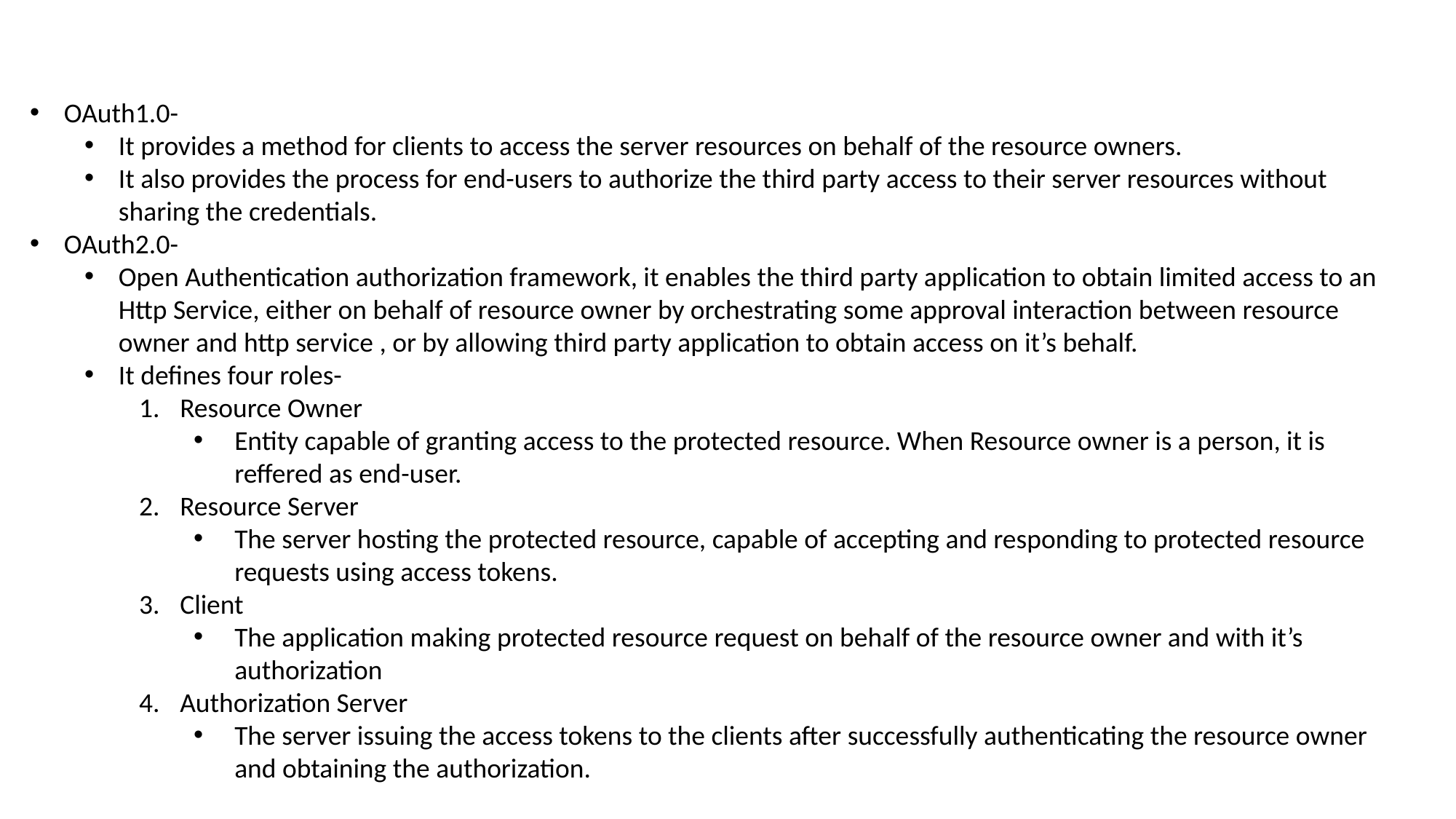

OAuth1.0-
It provides a method for clients to access the server resources on behalf of the resource owners.
It also provides the process for end-users to authorize the third party access to their server resources without sharing the credentials.
OAuth2.0-
Open Authentication authorization framework, it enables the third party application to obtain limited access to an Http Service, either on behalf of resource owner by orchestrating some approval interaction between resource owner and http service , or by allowing third party application to obtain access on it’s behalf.
It defines four roles-
Resource Owner
Entity capable of granting access to the protected resource. When Resource owner is a person, it is reffered as end-user.
Resource Server
The server hosting the protected resource, capable of accepting and responding to protected resource requests using access tokens.
Client
The application making protected resource request on behalf of the resource owner and with it’s authorization
Authorization Server
The server issuing the access tokens to the clients after successfully authenticating the resource owner and obtaining the authorization.